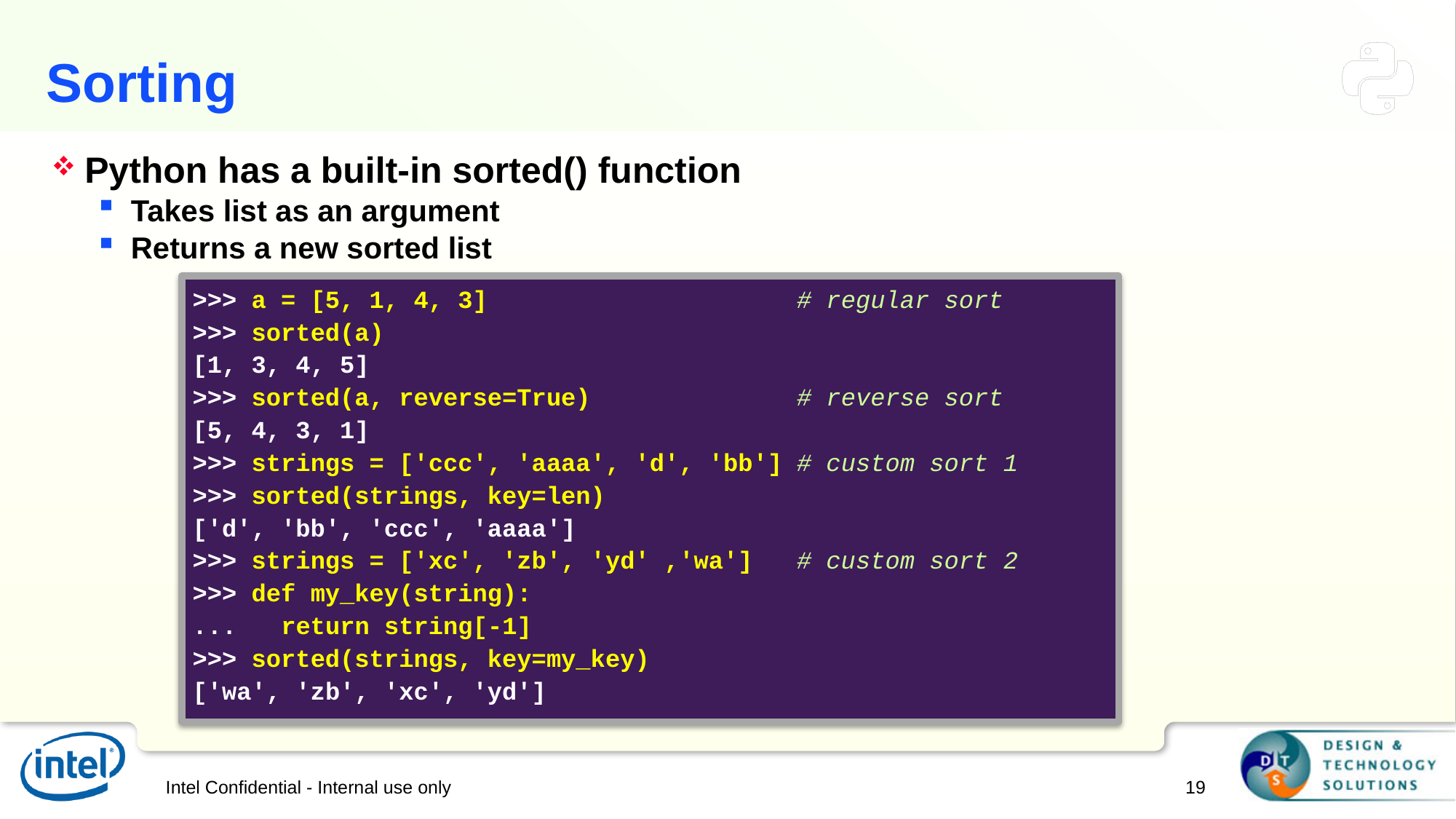

# Sorting
Python has a built-in sorted() function
Takes list as an argument
Returns a new sorted list

>>> a = [5, 1, 4, 3]                     # regular sort
>>> sorted(a)
[1, 3, 4, 5]
>>> sorted(a, reverse=True)              # reverse sort
[5, 4, 3, 1]
>>> strings = ['ccc', 'aaaa', 'd', 'bb'] # custom sort 1
>>> sorted(strings, key=len)
['d', 'bb', 'ccc', 'aaaa']
>>> strings = ['xc', 'zb', 'yd' ,'wa']   # custom sort 2
>>> def my_key(string):
...	return string[-1]
>>> sorted(strings, key=my_key)
['wa', 'zb', 'xc', 'yd']